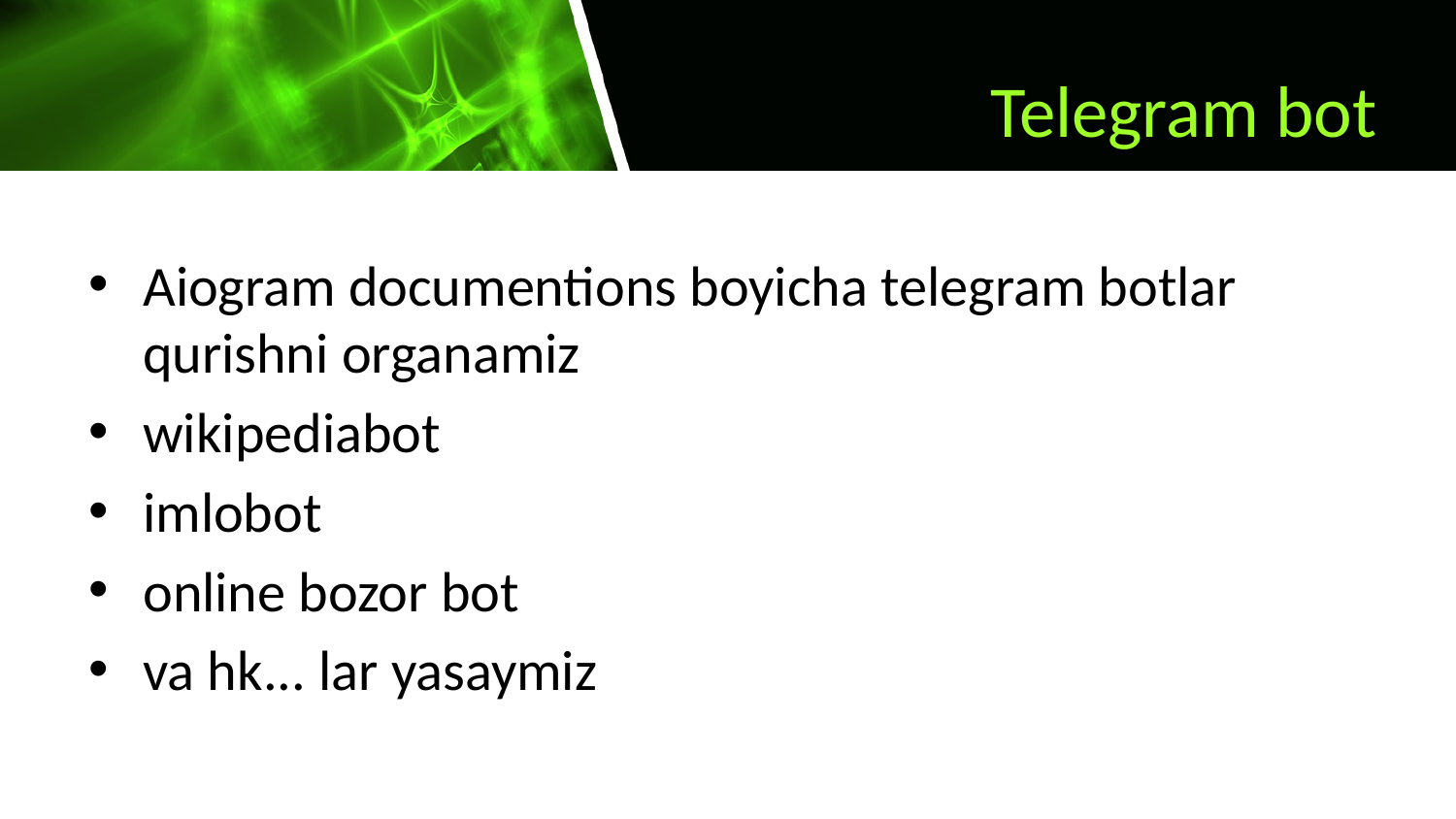

# Telegram bot
Aiogram documentions boyicha telegram botlar qurishni organamiz
wikipediabot
imlobot
online bozor bot
va hk... lar yasaymiz